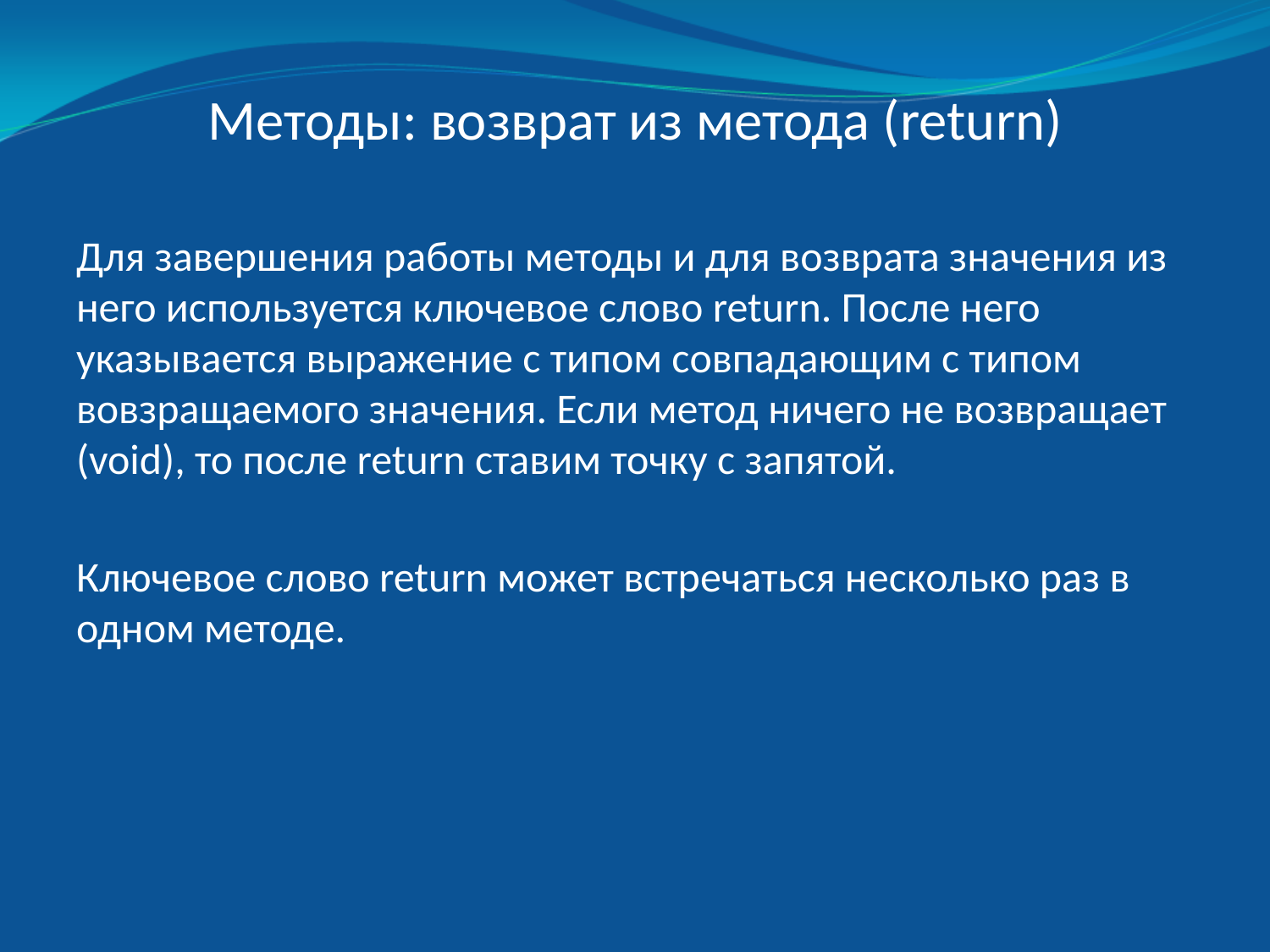

Методы: возврат из метода (return)
Для завершения работы методы и для возврата значения из него используется ключевое слово return. После него указывается выражение с типом совпадающим с типом вовзращаемого значения. Если метод ничего не возвращает (void), то после return ставим точку с запятой.

Ключевое слово return может встречаться несколько раз в одном методе.